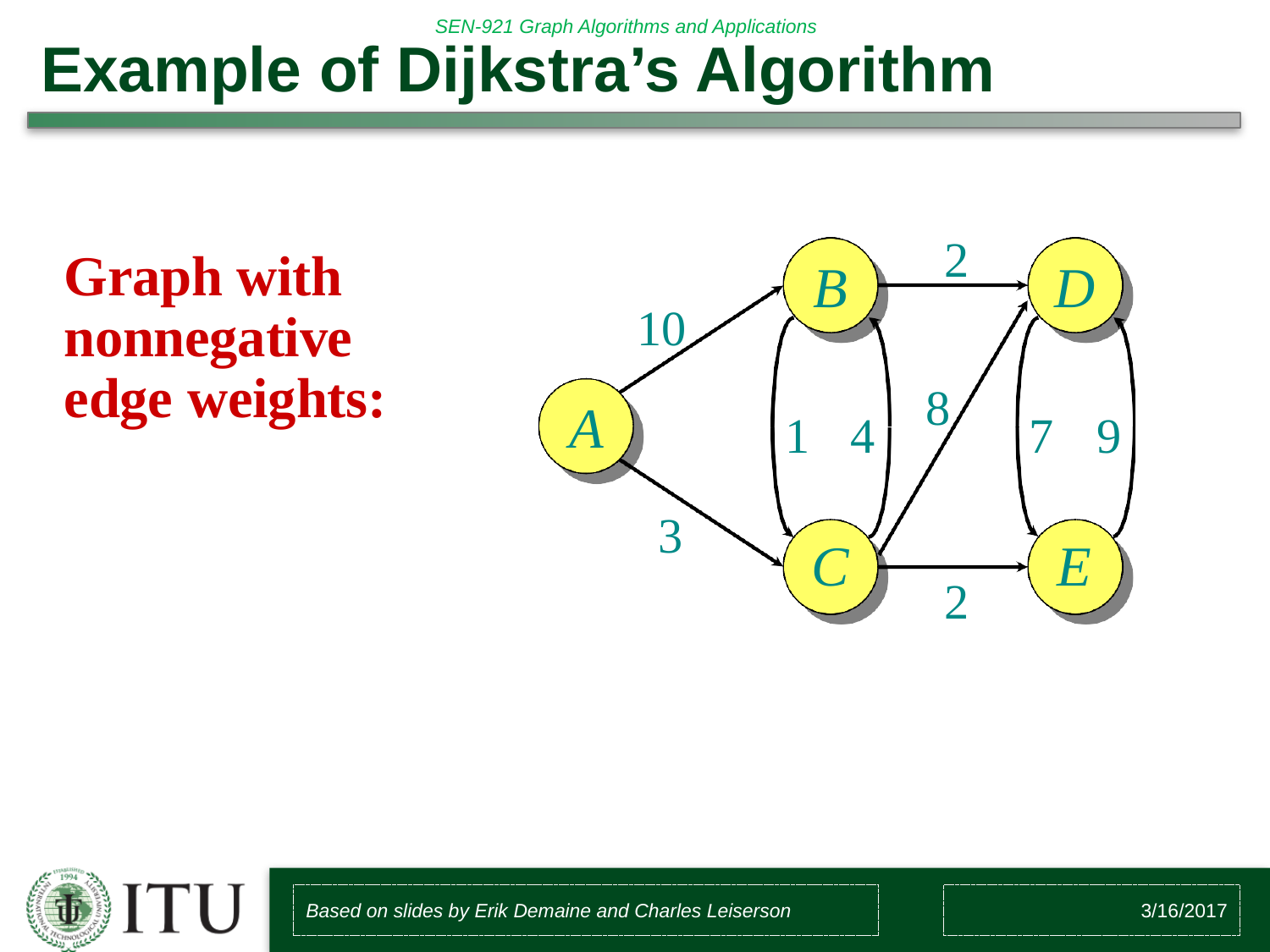

# Example of Dijkstra’s Algorithm

2

Graph with nonnegative edge weights:
B
D
10
8
A
1	4
7	9

3
C
E
2
Based on slides by Erik Demaine and Charles Leiserson
3/16/2017